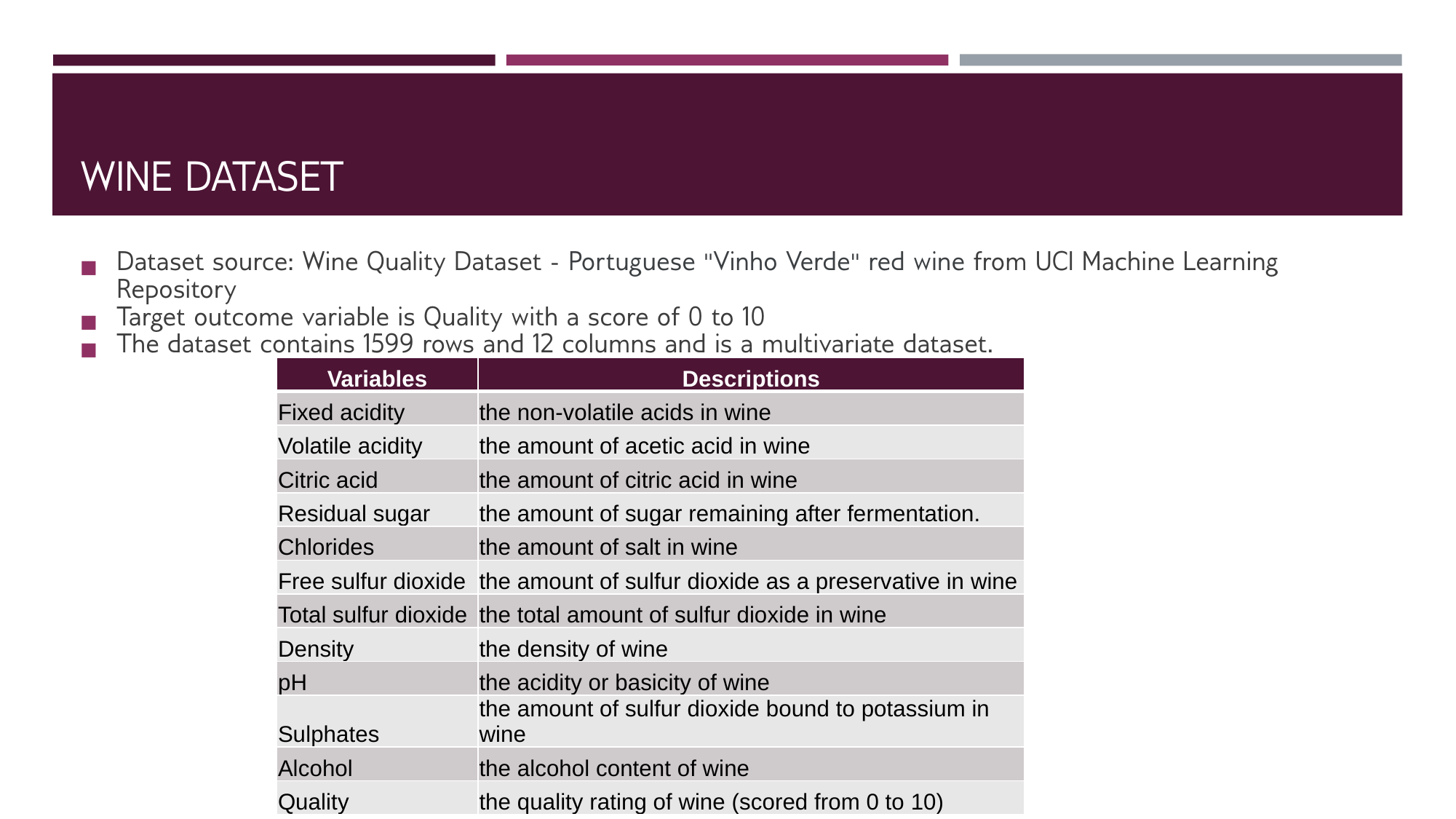

# WINE DATASET
Dataset source: Wine Quality Dataset - Portuguese "Vinho Verde" red wine from UCI Machine Learning Repository
Target outcome variable is Quality with a score of 0 to 10
The dataset contains 1599 rows and 12 columns and is a multivariate dataset.

| Variables | Descriptions |
| --- | --- |
| Fixed acidity | the non-volatile acids in wine |
| Volatile acidity | the amount of acetic acid in wine |
| Citric acid | the amount of citric acid in wine |
| Residual sugar | the amount of sugar remaining after fermentation. |
| Chlorides | the amount of salt in wine |
| Free sulfur dioxide | the amount of sulfur dioxide as a preservative in wine |
| Total sulfur dioxide | the total amount of sulfur dioxide in wine |
| Density | the density of wine |
| pH | the acidity or basicity of wine |
| Sulphates | the amount of sulfur dioxide bound to potassium in wine |
| Alcohol | the alcohol content of wine |
| Quality | the quality rating of wine (scored from 0 to 10) |